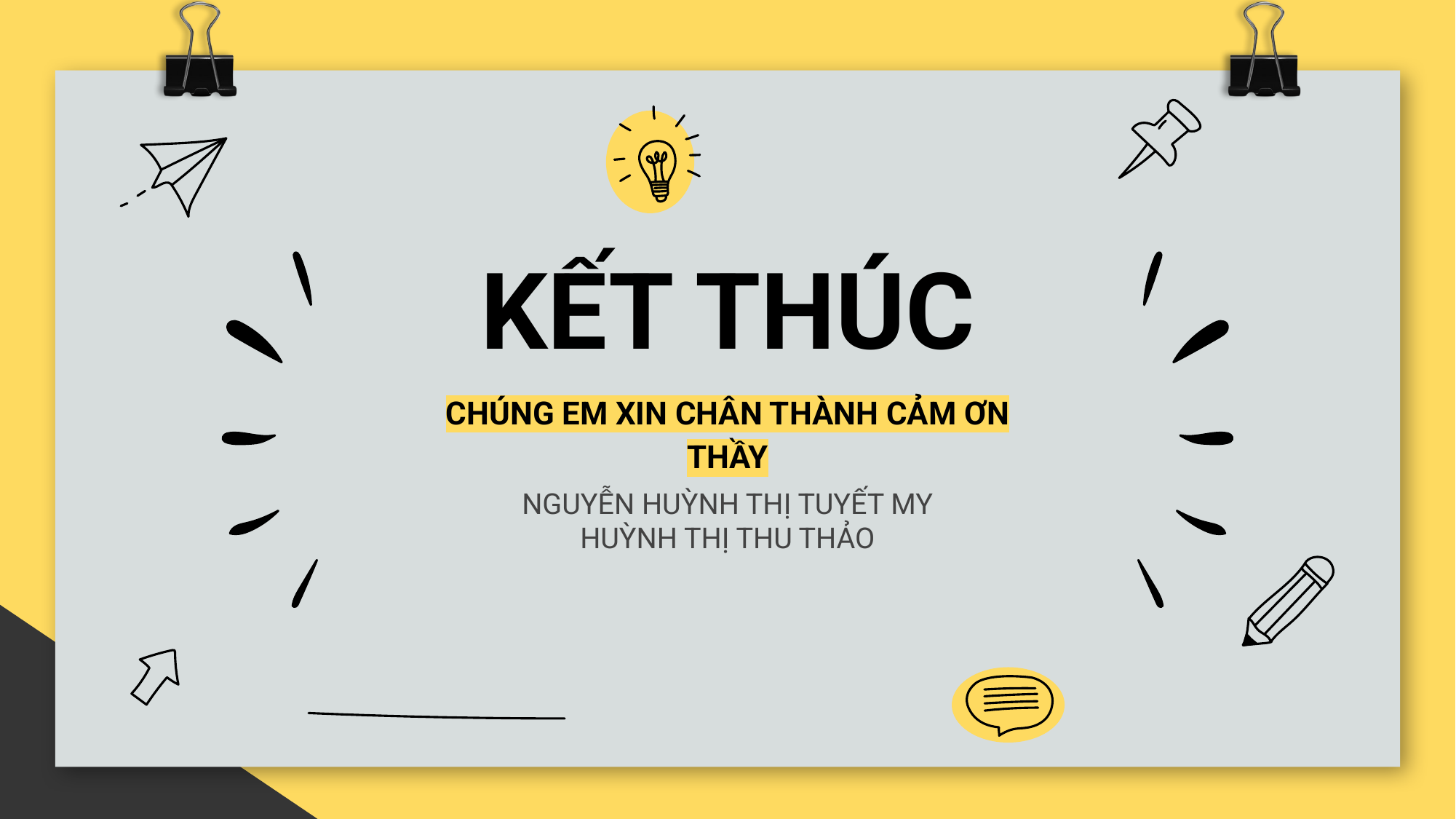

# KẾT THÚC

CHÚNG EM XIN CHÂN THÀNH CẢM ƠN THẦY
NGUYỄN HUỲNH THỊ TUYẾT MY
HUỲNH THỊ THU THẢO